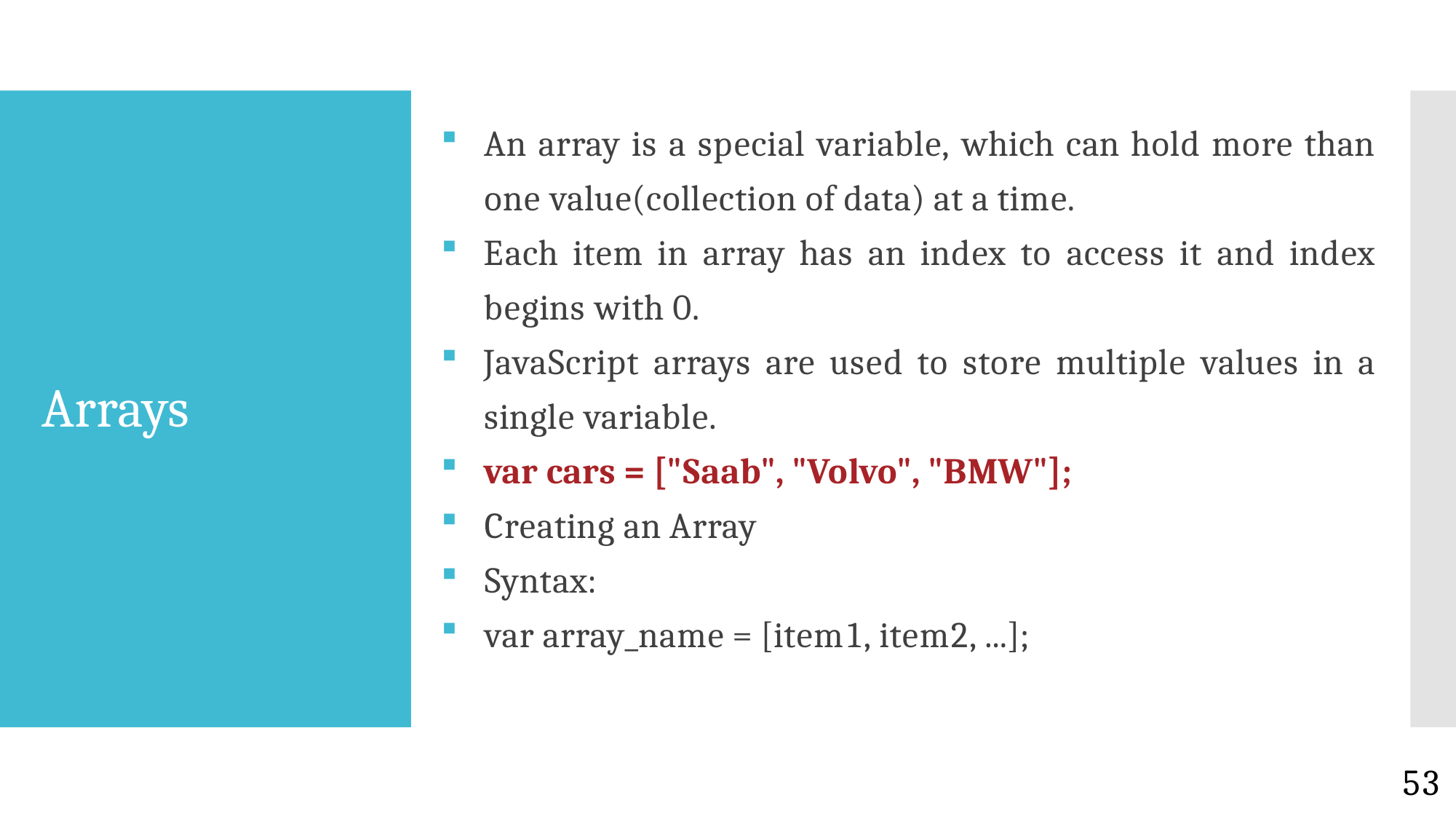

An array is a special variable, which can hold more than one value(collection of data) at a time.
Each item in array has an index to access it and index begins with 0.
JavaScript arrays are used to store multiple values in a single variable.
var cars = ["Saab", "Volvo", "BMW"];
Creating an Array
Syntax:
var array_name = [item1, item2, ...];

# Arrays
53